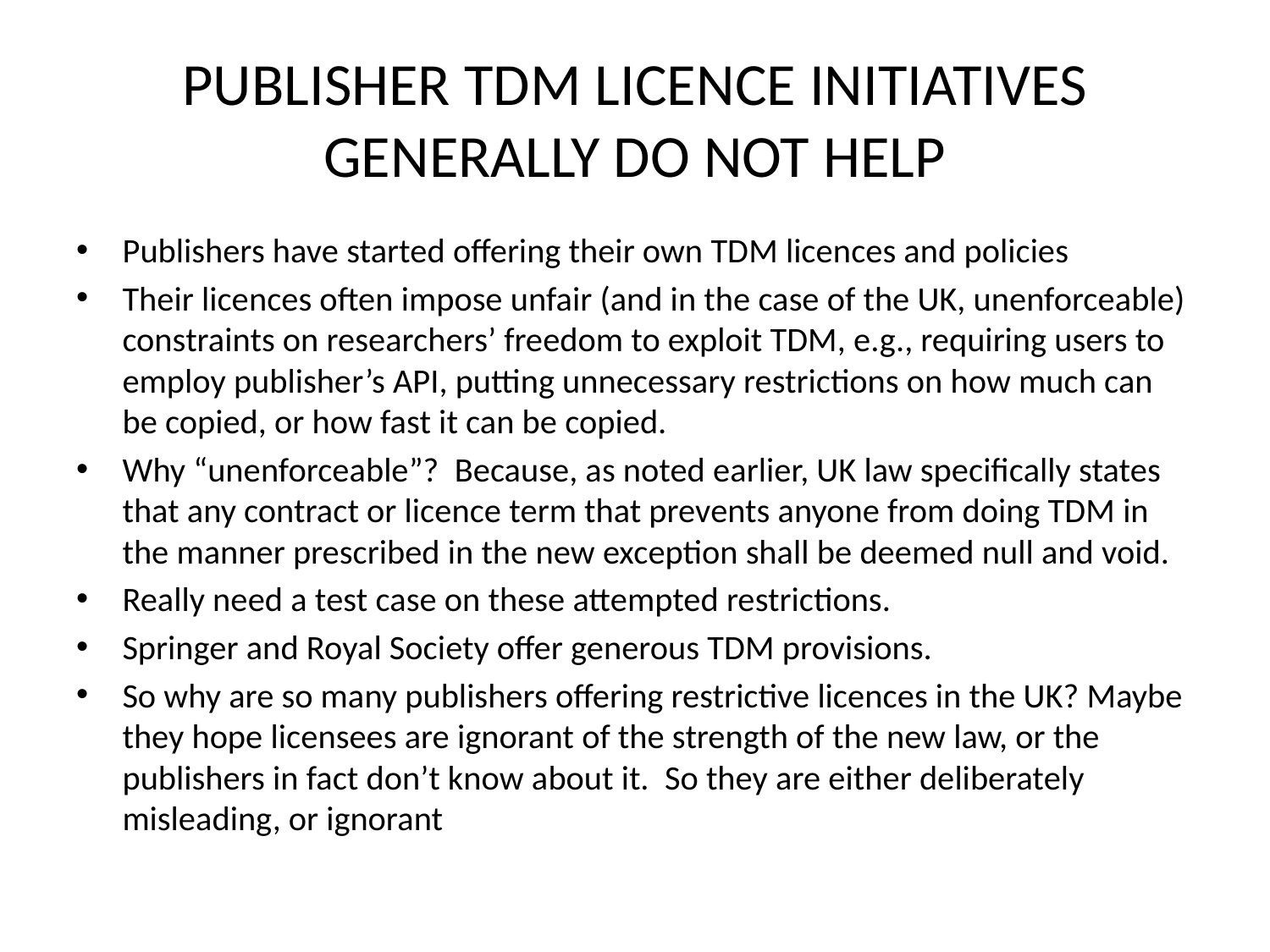

PUBLISHER TDM LICENCE INITIATIVES GENERALLY DO NOT HELP
Publishers have started offering their own TDM licences and policies
Their licences often impose unfair (and in the case of the UK, unenforceable) constraints on researchers’ freedom to exploit TDM, e.g., requiring users to employ publisher’s API, putting unnecessary restrictions on how much can be copied, or how fast it can be copied.
Why “unenforceable”?  Because, as noted earlier, UK law specifically states that any contract or licence term that prevents anyone from doing TDM in the manner prescribed in the new exception shall be deemed null and void.
Really need a test case on these attempted restrictions.
Springer and Royal Society offer generous TDM provisions.
So why are so many publishers offering restrictive licences in the UK? Maybe they hope licensees are ignorant of the strength of the new law, or the publishers in fact don’t know about it.  So they are either deliberately misleading, or ignorant